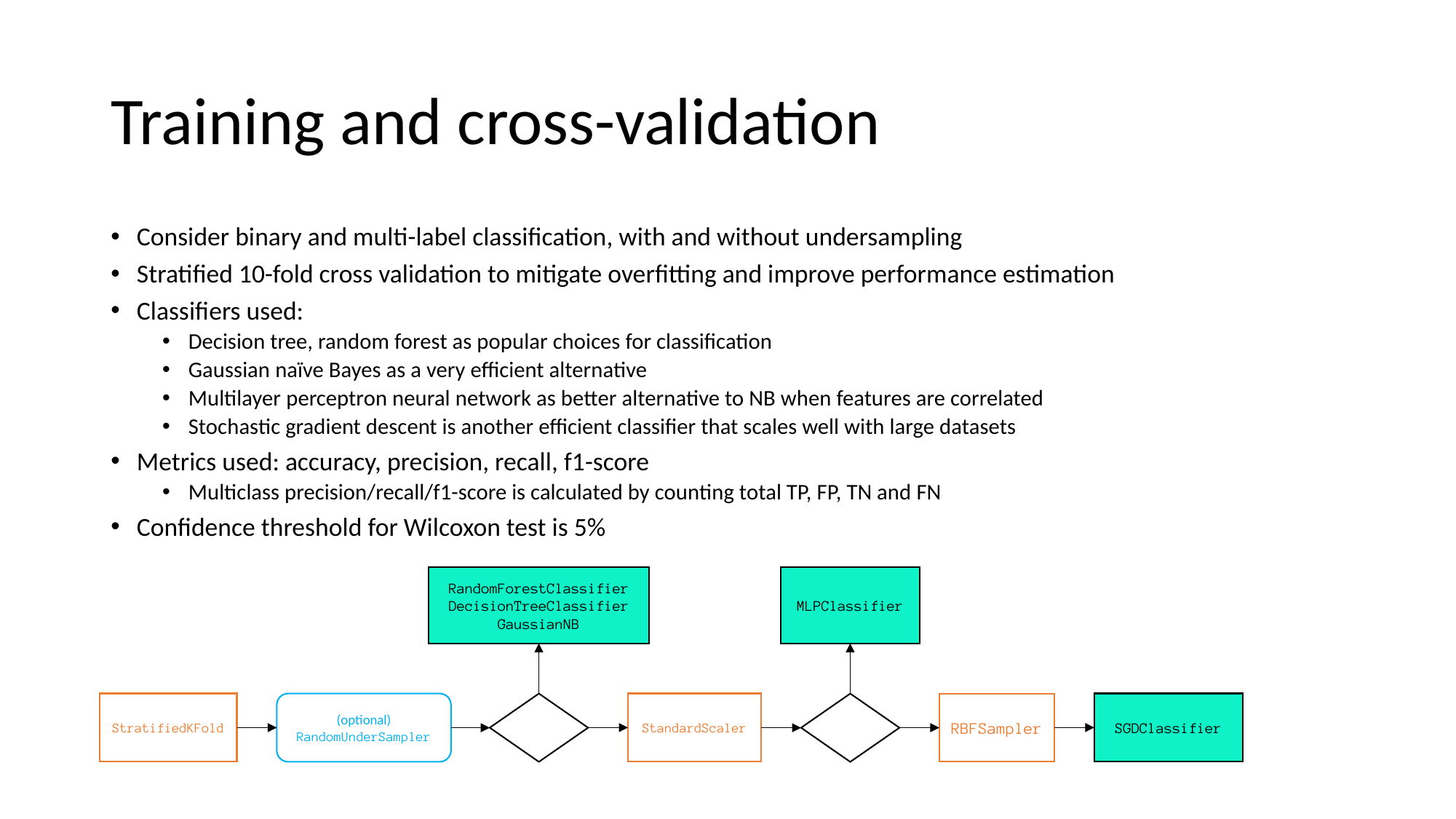

# Training and cross-validation
Consider binary and multi-label classification, with and without undersampling
Stratified 10-fold cross validation to mitigate overfitting and improve performance estimation
Classifiers used:
Decision tree, random forest as popular choices for classification
Gaussian naïve Bayes as a very efficient alternative
Multilayer perceptron neural network as better alternative to NB when features are correlated
Stochastic gradient descent is another efficient classifier that scales well with large datasets
Metrics used: accuracy, precision, recall, f1-score
Multiclass precision/recall/f1-score is calculated by counting total TP, FP, TN and FN
Confidence threshold for Wilcoxon test is 5%

RandomForestClassifier
DecisionTreeClassifier
GaussianNB
MLPClassifier
StratifiedKFold
StandardScaler
SGDClassifier
(optional)
RandomUnderSampler

RBFSampler